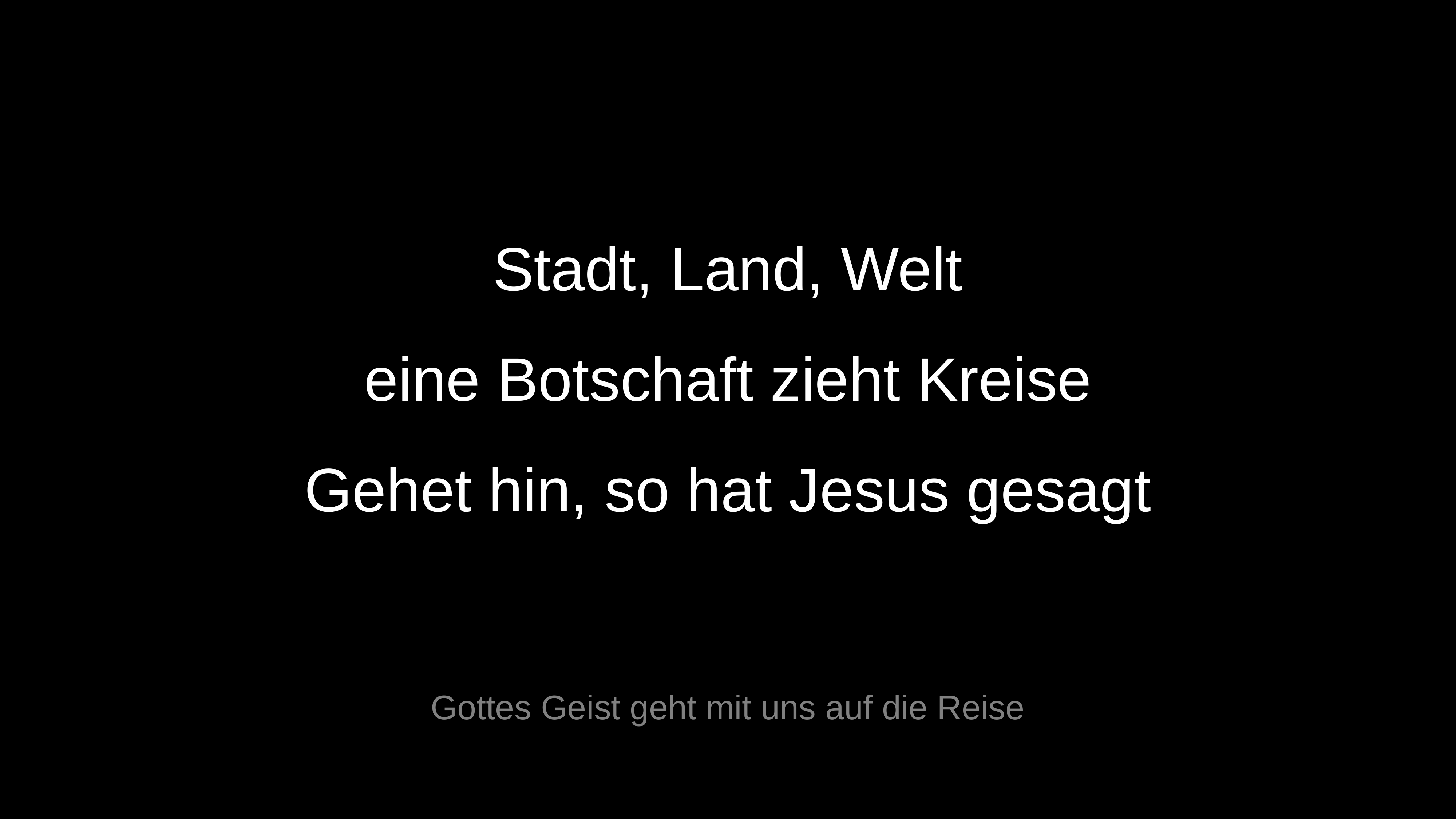

Stadt, Land, Welt
eine Botschaft zieht Kreise
Gehet hin, so hat Jesus gesagt
Gottes Geist geht mit uns auf die Reise